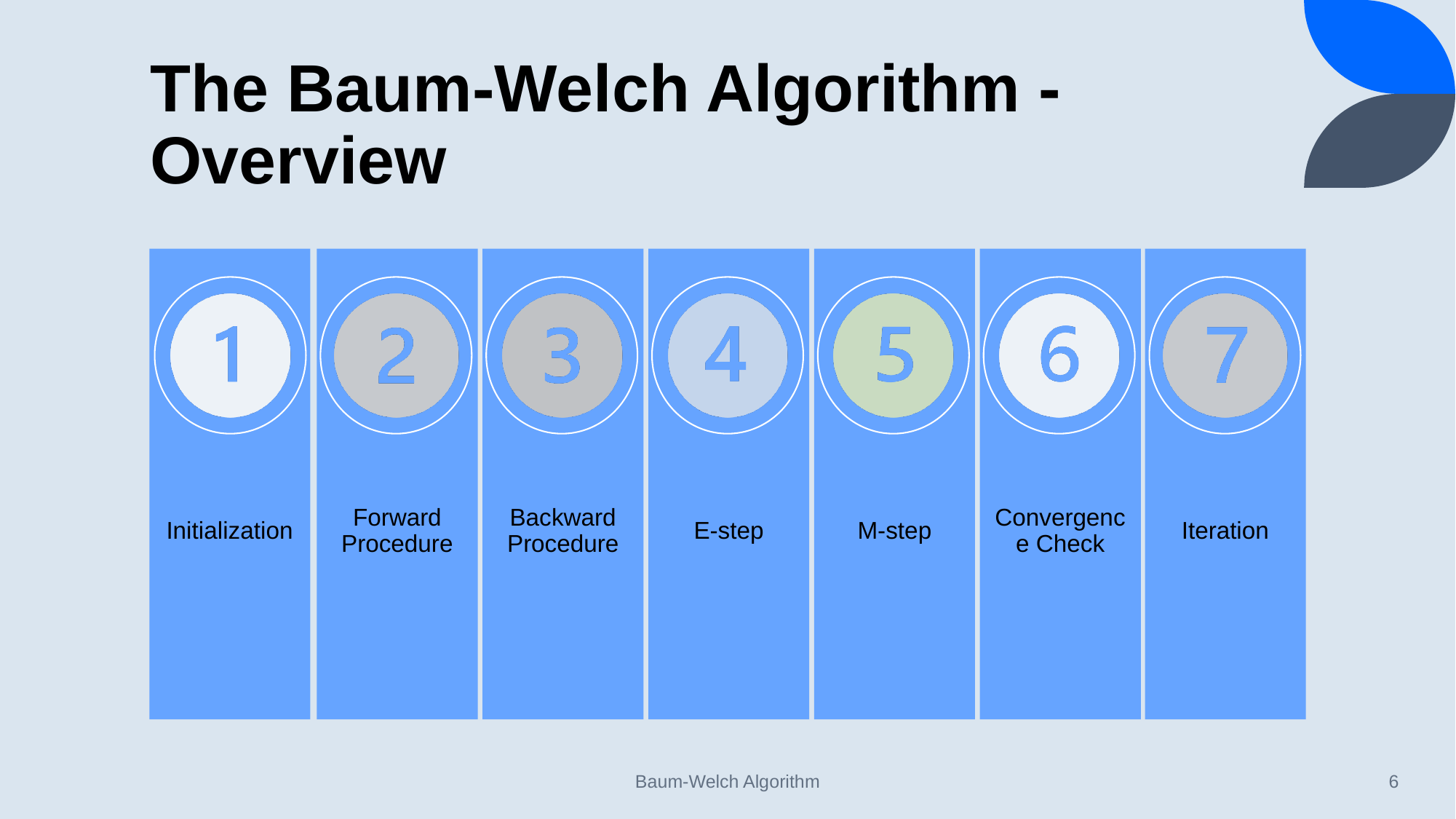

# The Baum-Welch Algorithm - Overview
Initialization
Forward Procedure
Backward Procedure
E-step
M-step
Convergence Check
Iteration
Baum-Welch Algorithm
6